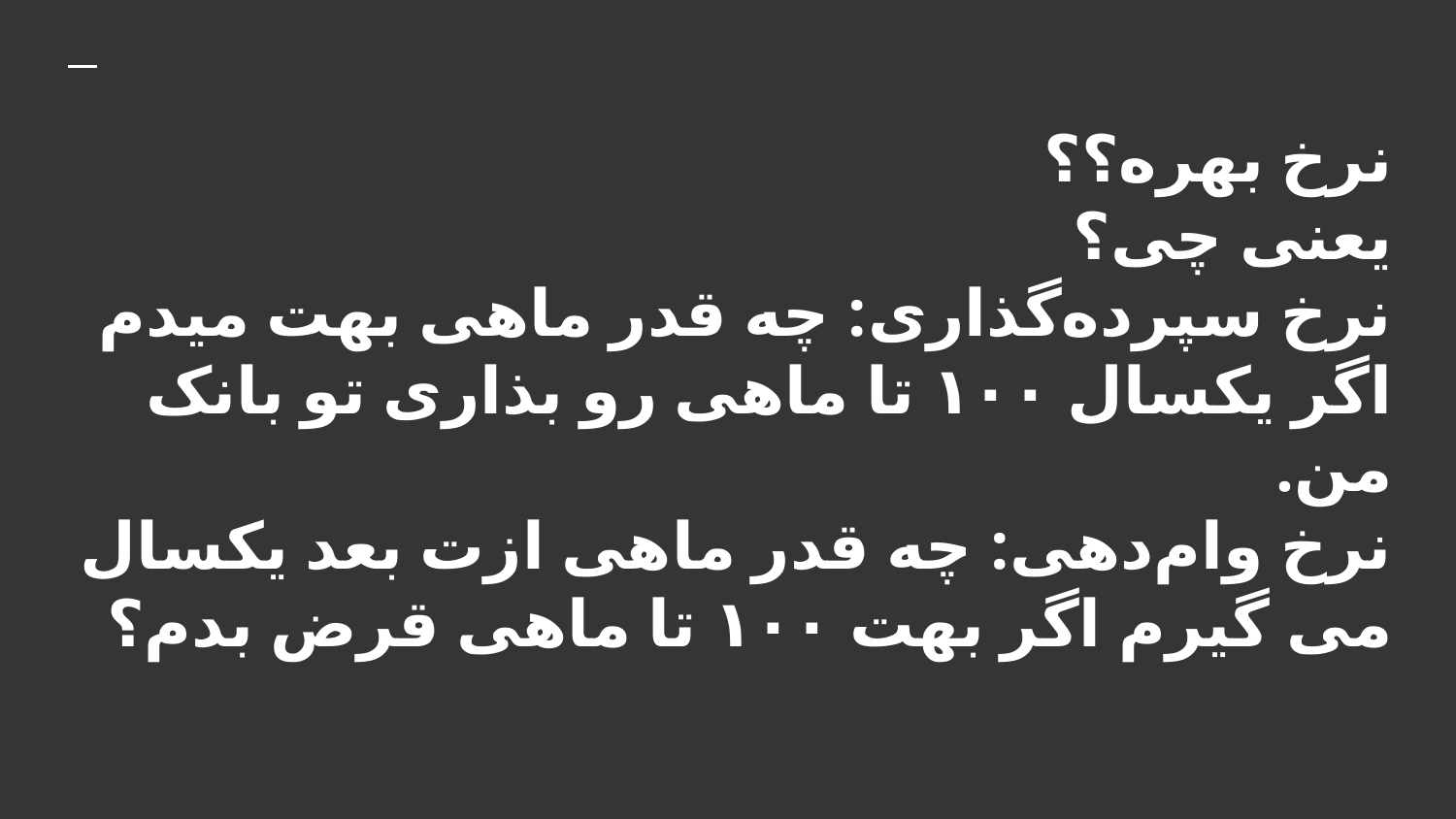

# نرخ بهره؟؟
یعنی چی؟
نرخ سپرده‌گذاری: چه قدر ماهی بهت میدم اگر یکسال ۱۰۰ تا ماهی رو بذاری تو بانک من.
نرخ وام‌دهی: چه قدر ماهی ازت بعد یکسال می گیرم اگر بهت ۱۰۰ تا ماهی قرض بدم؟